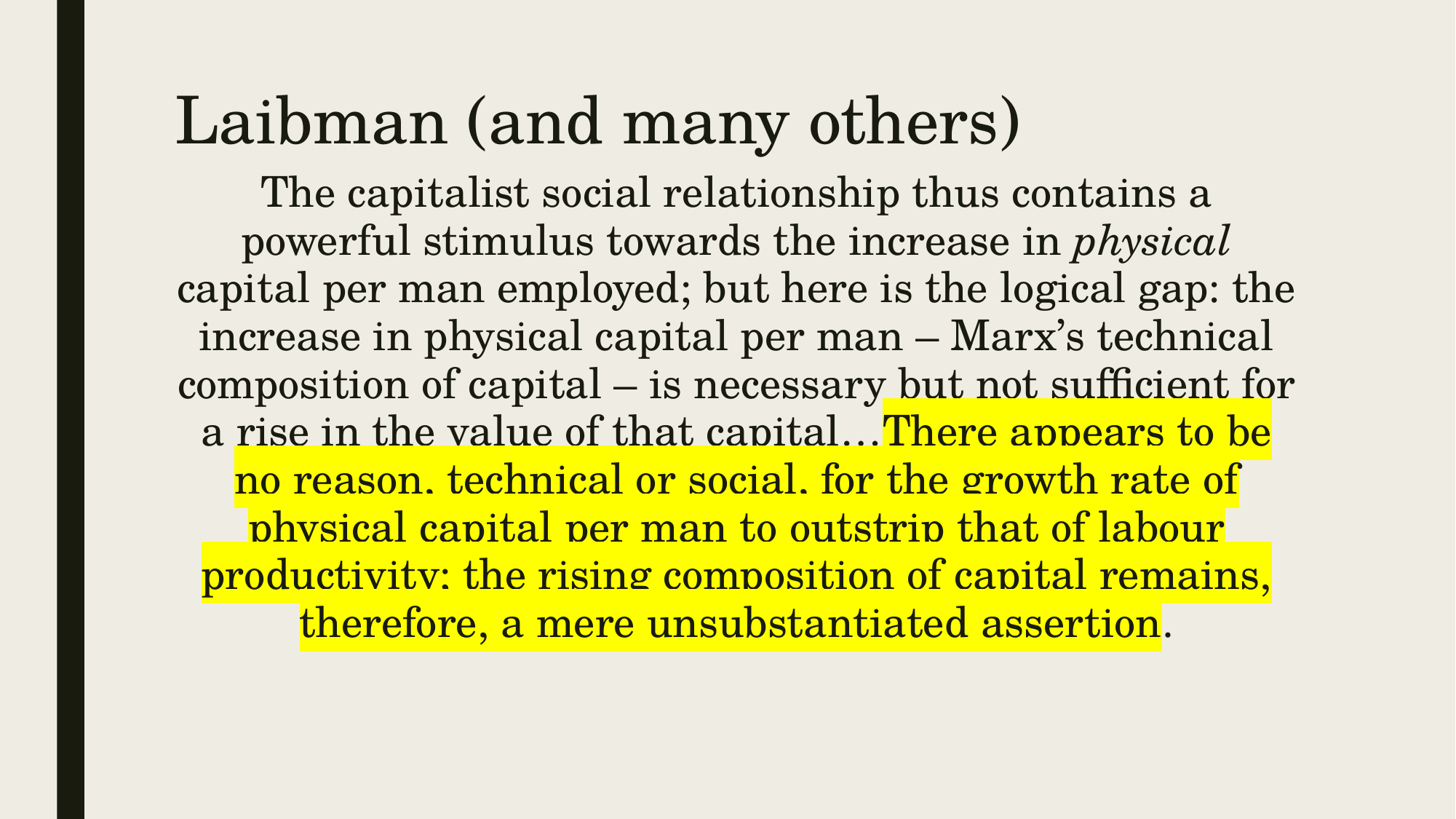

# Laibman (and many others)
The capitalist social relationship thus contains a powerful stimulus towards the increase in physical capital per man employed; but here is the logical gap: the increase in physical capital per man – Marx’s technical composition of capital – is necessary but not sufficient for a rise in the value of that capital…There appears to be no reason, technical or social, for the growth rate of physical capital per man to outstrip that of labour productivity; the rising composition of capital remains, therefore, a mere unsubstantiated assertion.